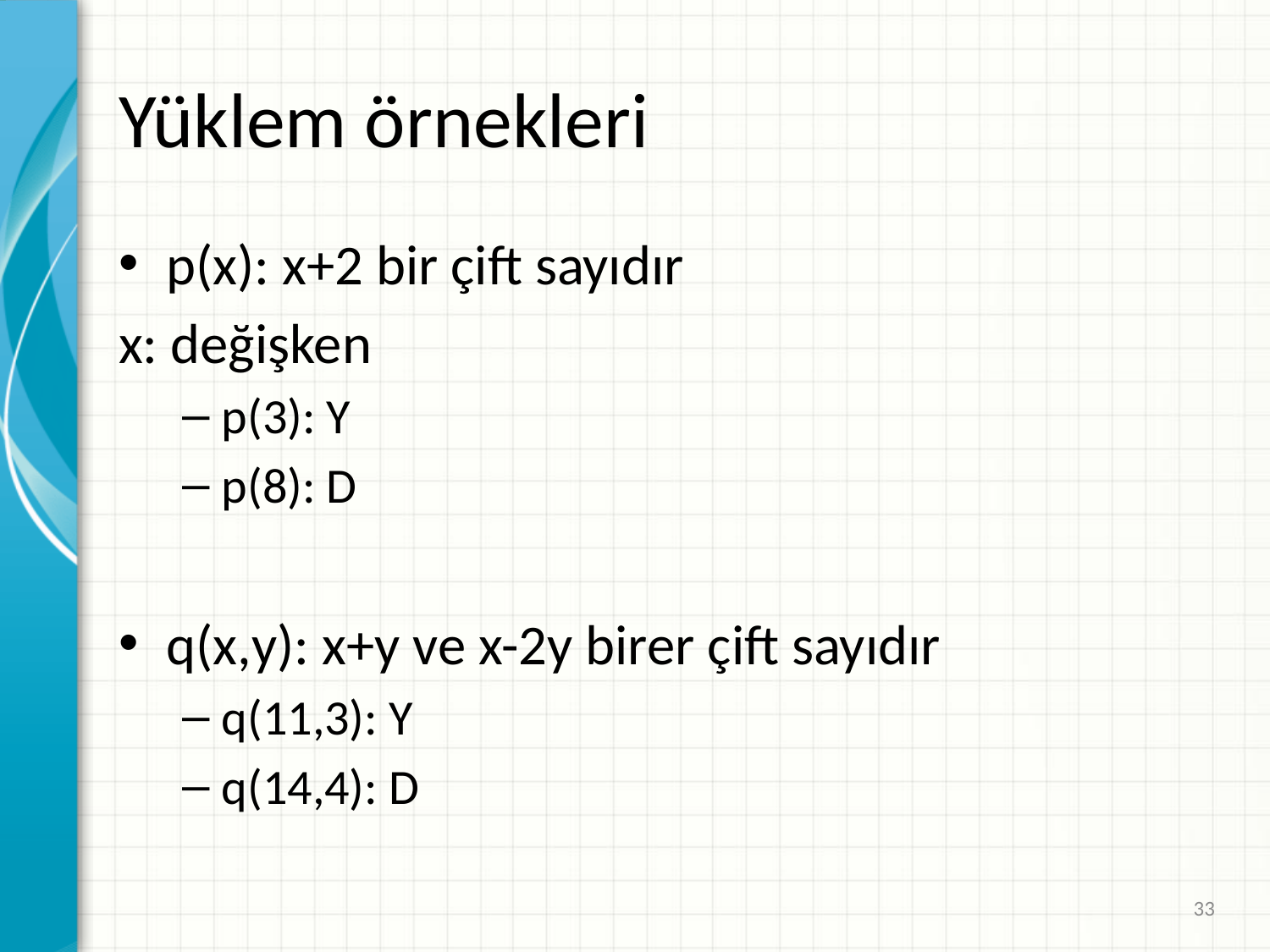

# Yüklem örnekleri
p(x): x+2 bir çift sayıdır
x: değişken
p(3): Y
p(8): D

q(x,y): x+y ve x-2y birer çift sayıdır
q(11,3): Y
q(14,4): D
33